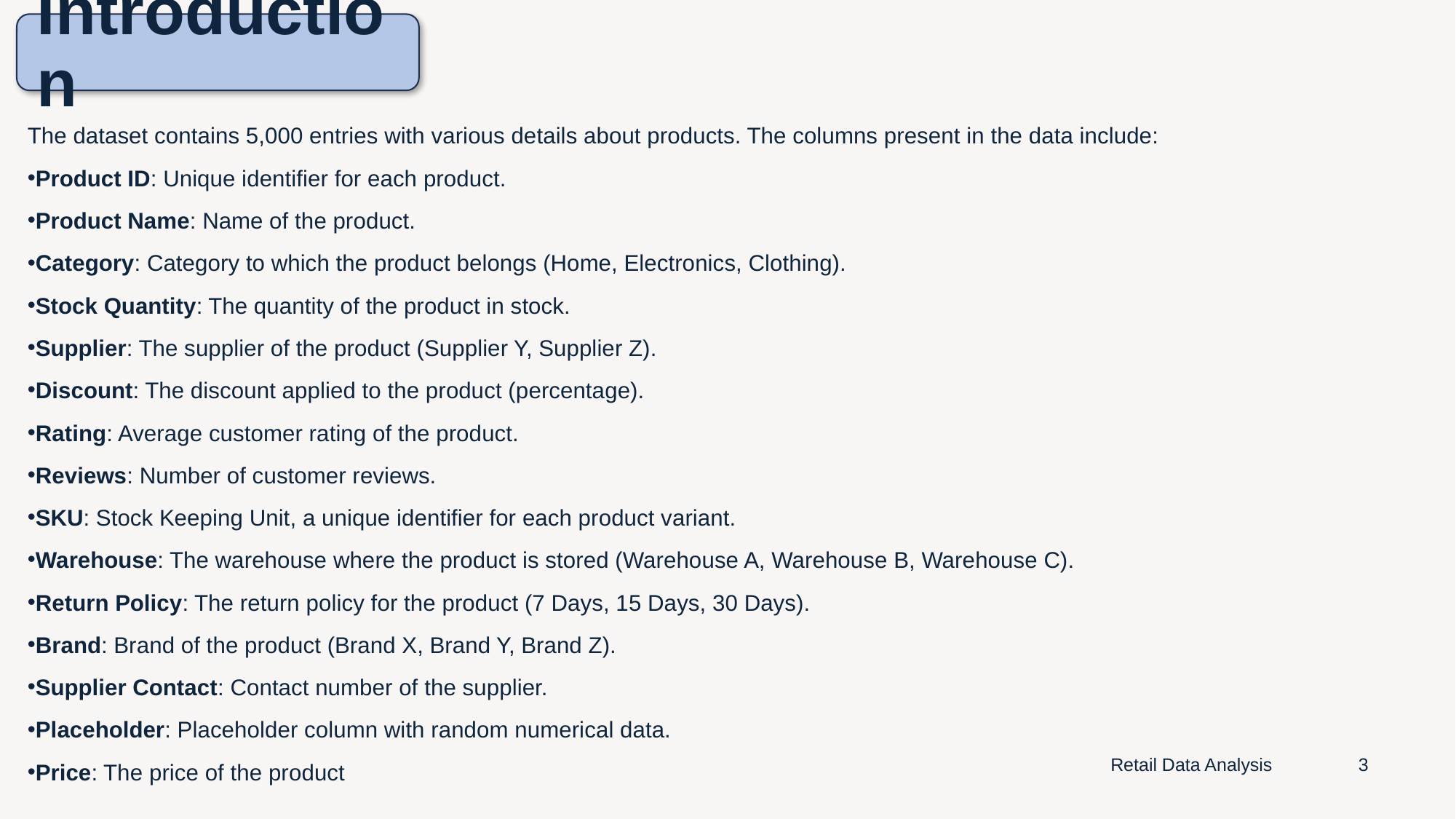

# Introduction
The dataset contains 5,000 entries with various details about products. The columns present in the data include:
Product ID: Unique identifier for each product.
Product Name: Name of the product.
Category: Category to which the product belongs (Home, Electronics, Clothing).
Stock Quantity: The quantity of the product in stock.
Supplier: The supplier of the product (Supplier Y, Supplier Z).
Discount: The discount applied to the product (percentage).
Rating: Average customer rating of the product.
Reviews: Number of customer reviews.
SKU: Stock Keeping Unit, a unique identifier for each product variant.
Warehouse: The warehouse where the product is stored (Warehouse A, Warehouse B, Warehouse C).
Return Policy: The return policy for the product (7 Days, 15 Days, 30 Days).
Brand: Brand of the product (Brand X, Brand Y, Brand Z).
Supplier Contact: Contact number of the supplier.
Placeholder: Placeholder column with random numerical data.
Price: The price of the product

Retail Data Analysis
3